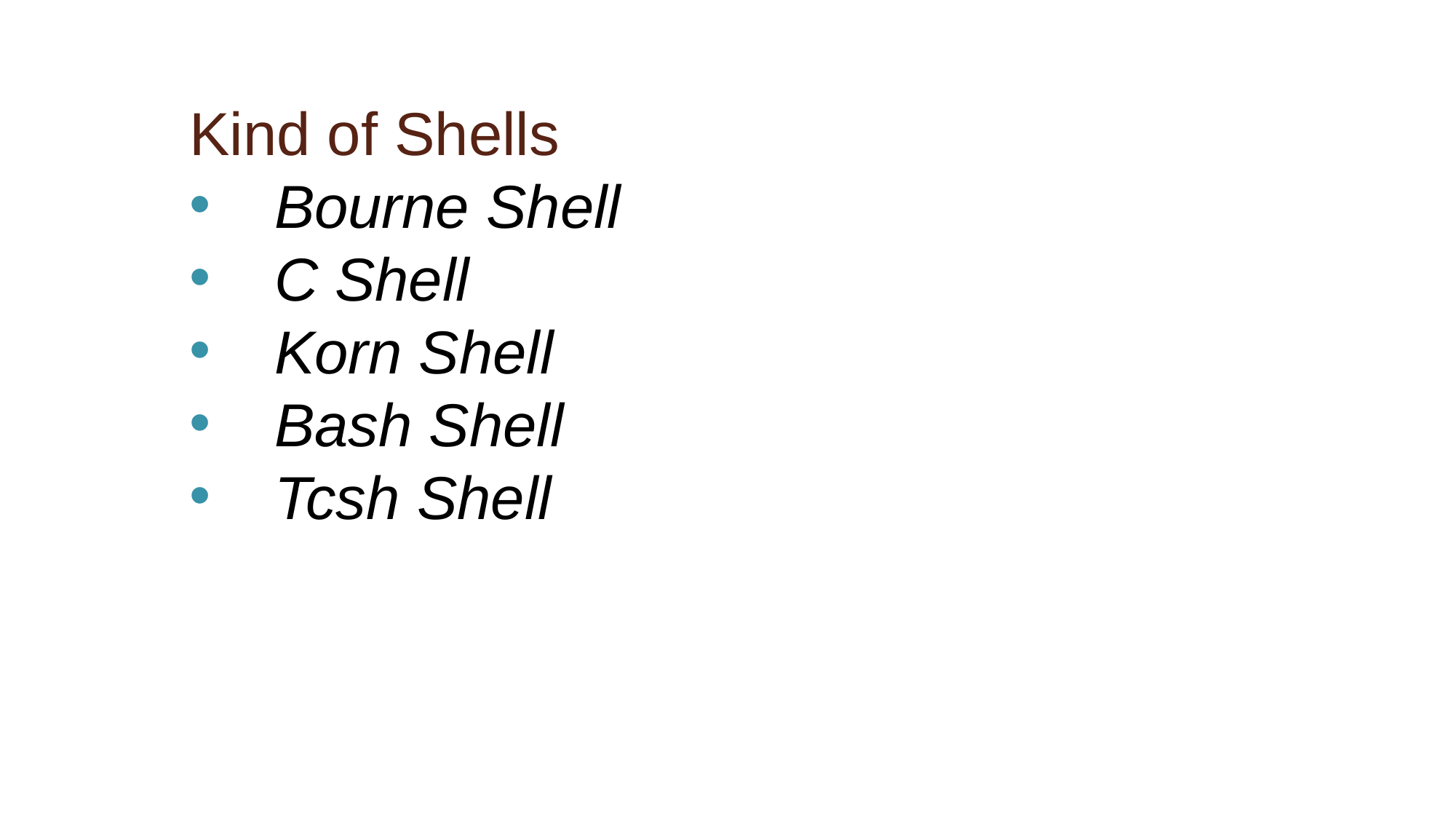

Kind of Shells
 Bourne Shell
 C Shell
 Korn Shell
 Bash Shell
 Tcsh Shell